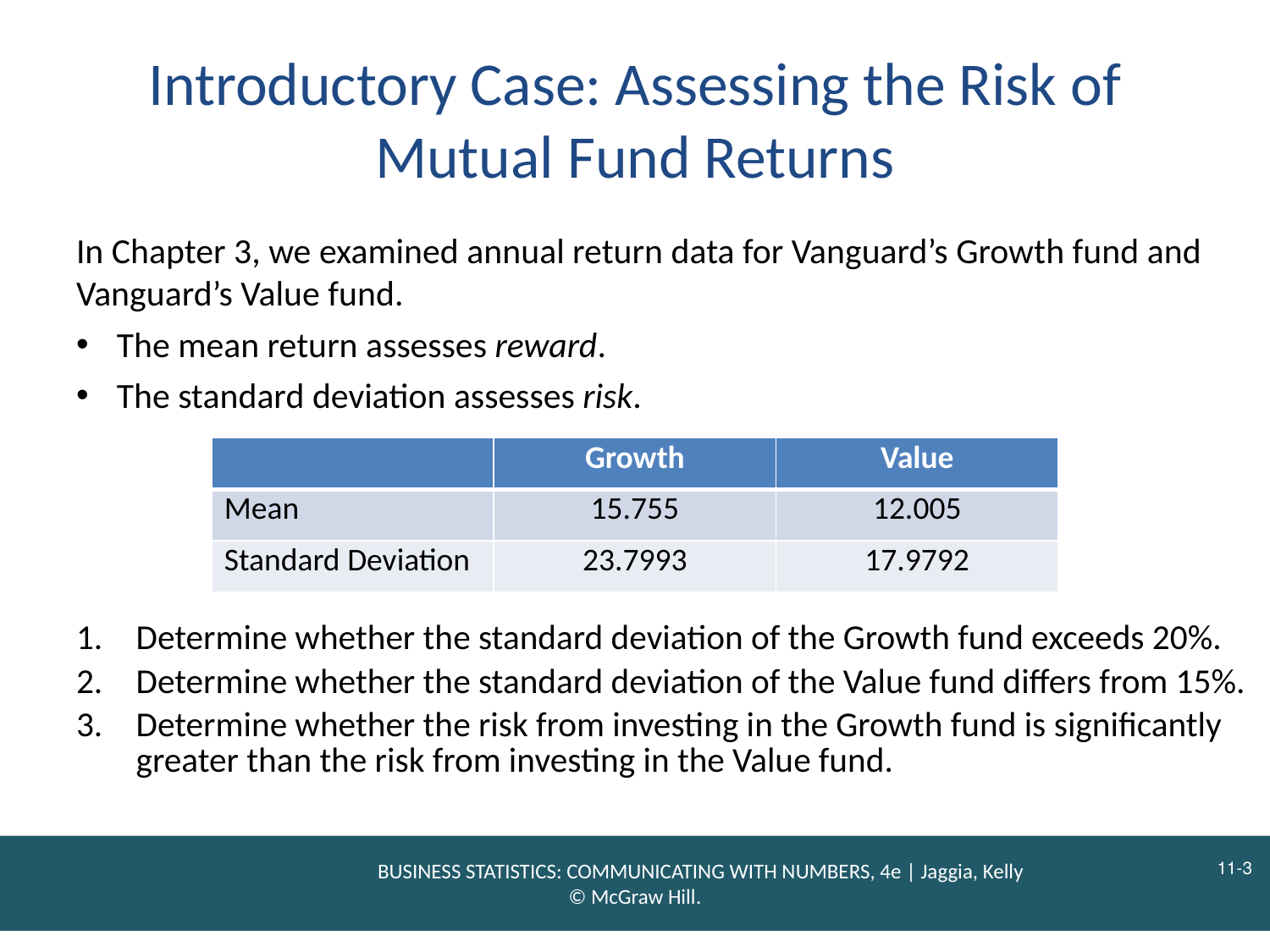

# Introductory Case: Assessing the Risk of Mutual Fund Returns
In Chapter 3, we examined annual return data for Vanguard’s Growth fund and Vanguard’s Value fund.
The mean return assesses reward.
The standard deviation assesses risk.
|  | Growth | Value |
| --- | --- | --- |
| Mean | 15.755 | 12.005 |
| Standard Deviation | 23.7993 | 17.9792 |
Determine whether the standard deviation of the Growth fund exceeds 20%.
Determine whether the standard deviation of the Value fund differs from 15%.
Determine whether the risk from investing in the Growth fund is significantly greater than the risk from investing in the Value fund.